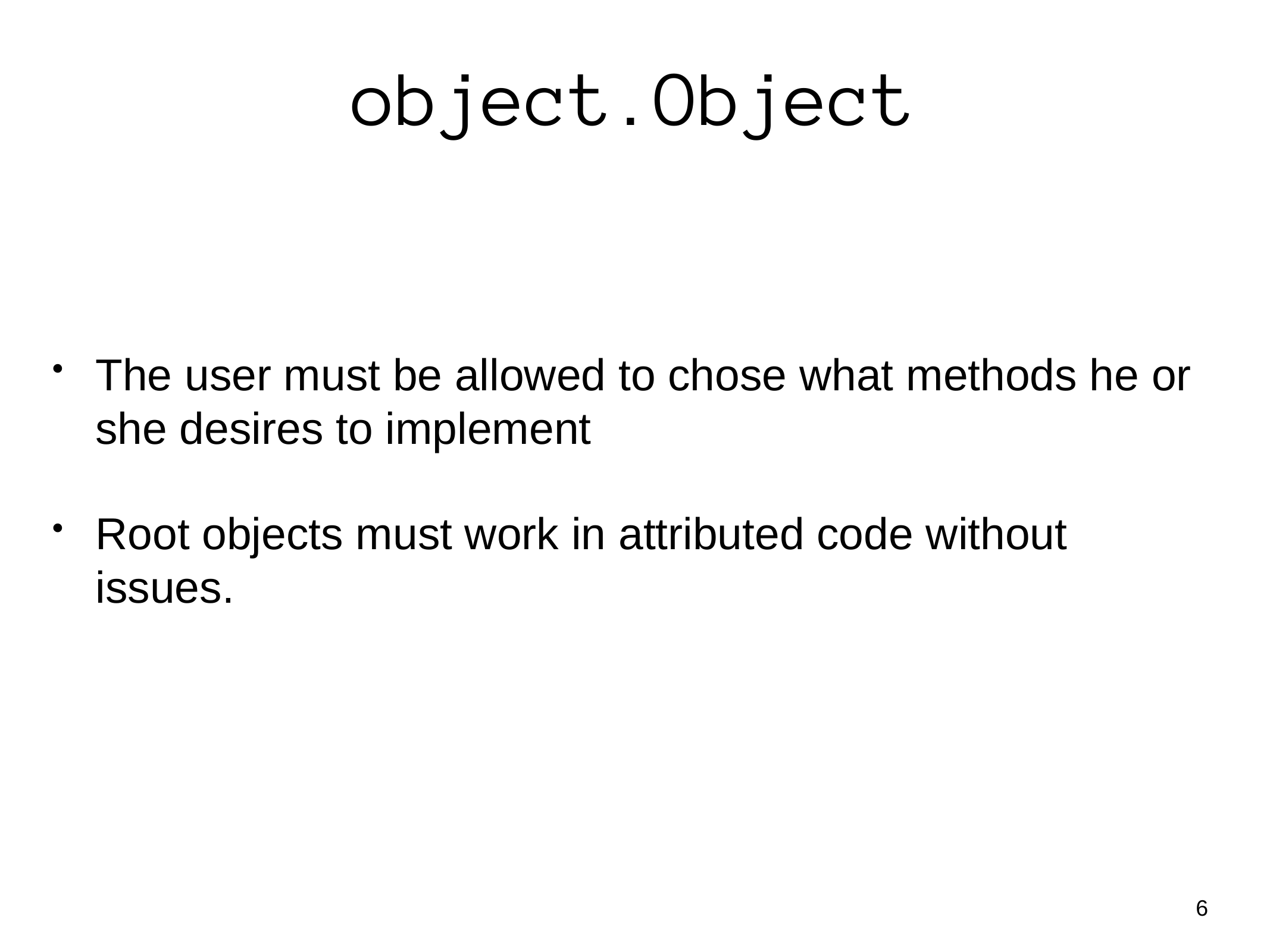

# object.Object
The user must be allowed to chose what methods he or she desires to implement
Root objects must work in attributed code without issues.

6